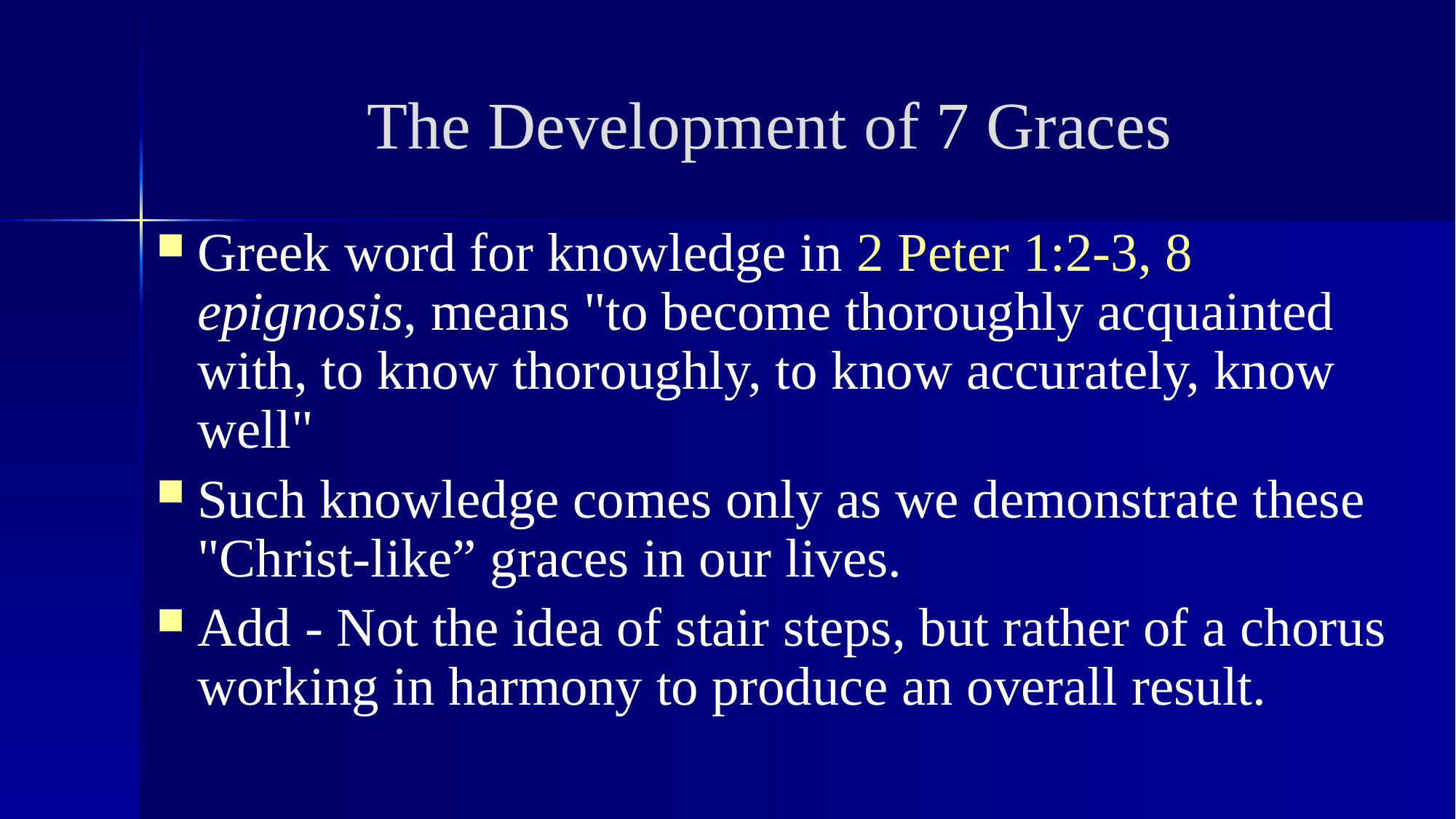

# The Development of 7 Graces
Greek word for knowledge in 2 Peter 1:2-3, 8 epignosis, means "to become thoroughly acquainted with, to know thoroughly, to know accurately, know well"
Such knowledge comes only as we demonstrate these "Christ-like” graces in our lives.
Add - Not the idea of stair steps, but rather of a chorus working in harmony to produce an overall result.